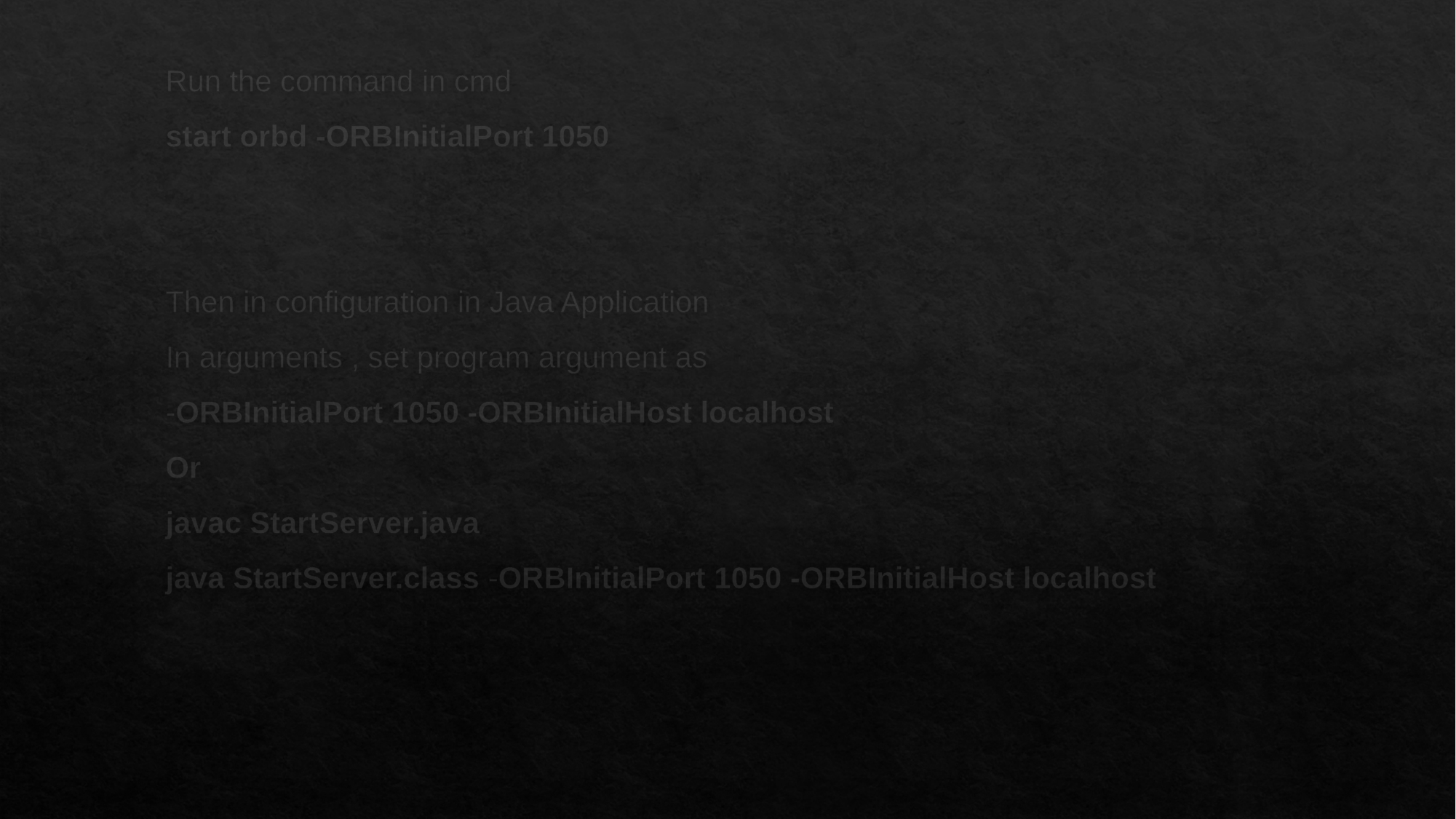

Run the command in cmd
start orbd -ORBInitialPort 1050

Then in configuration in Java Application
In arguments , set program argument as
-ORBInitialPort 1050 -ORBInitialHost localhost
Or
javac StartServer.java
java StartServer.class -ORBInitialPort 1050 -ORBInitialHost localhost